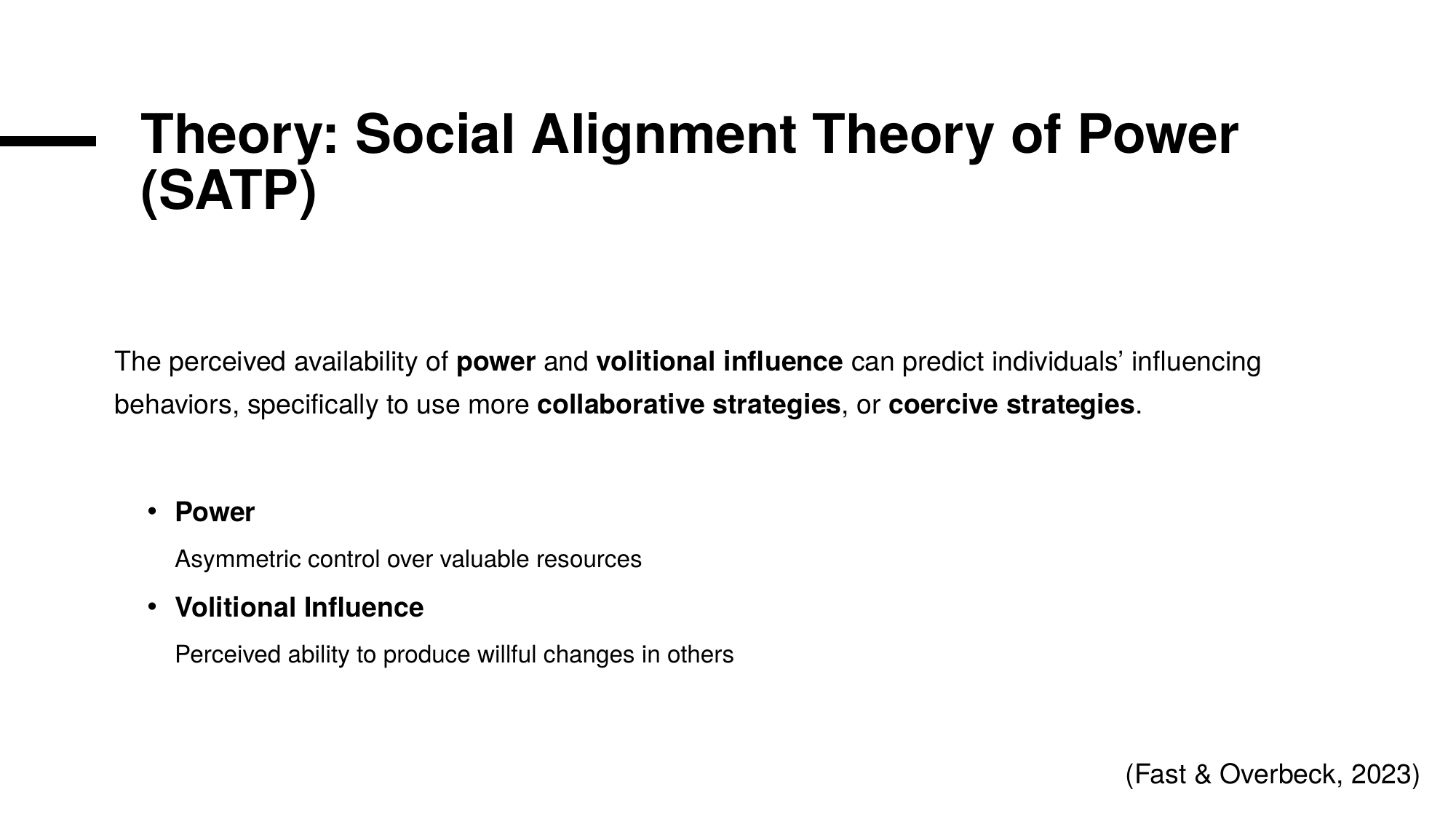

# Theory: Social Alignment Theory of Power (SATP)

The perceived availability of power and volitional influence can predict individuals’ influencing behaviors, specifically to use more collaborative strategies, or coercive strategies.

Power
Asymmetric control over valuable resources
Volitional Influence
Perceived ability to produce willful changes in others

(Fast & Overbeck, 2023)